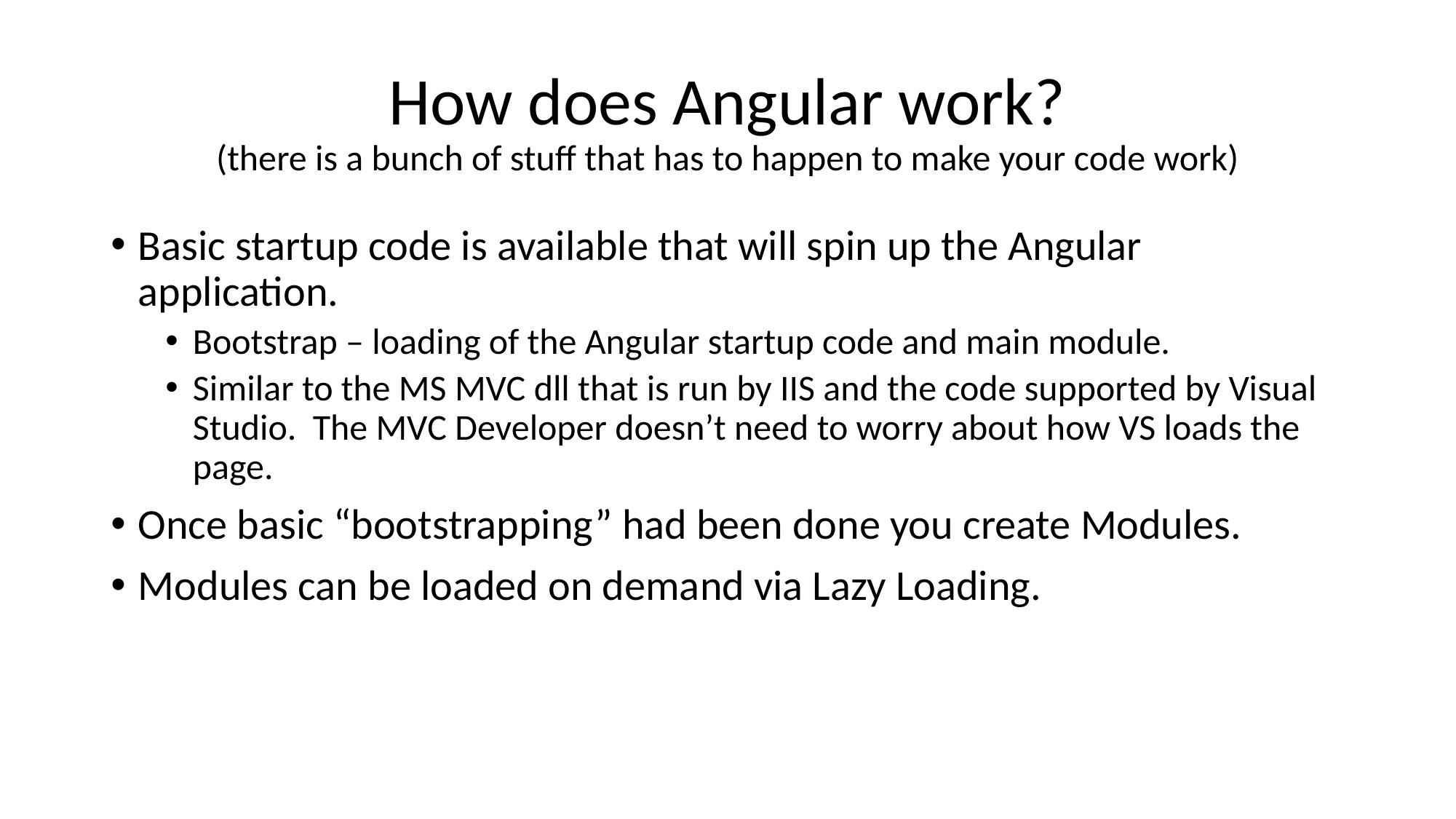

# How does Angular work? (there is a bunch of stuff that has to happen to make your code work)
Basic startup code is available that will spin up the Angular application.
Bootstrap – loading of the Angular startup code and main module.
Similar to the MS MVC dll that is run by IIS and the code supported by Visual Studio.  The MVC Developer doesn’t need to worry about how VS loads the page.
Once basic “bootstrapping” had been done you create Modules.
Modules can be loaded on demand via Lazy Loading.